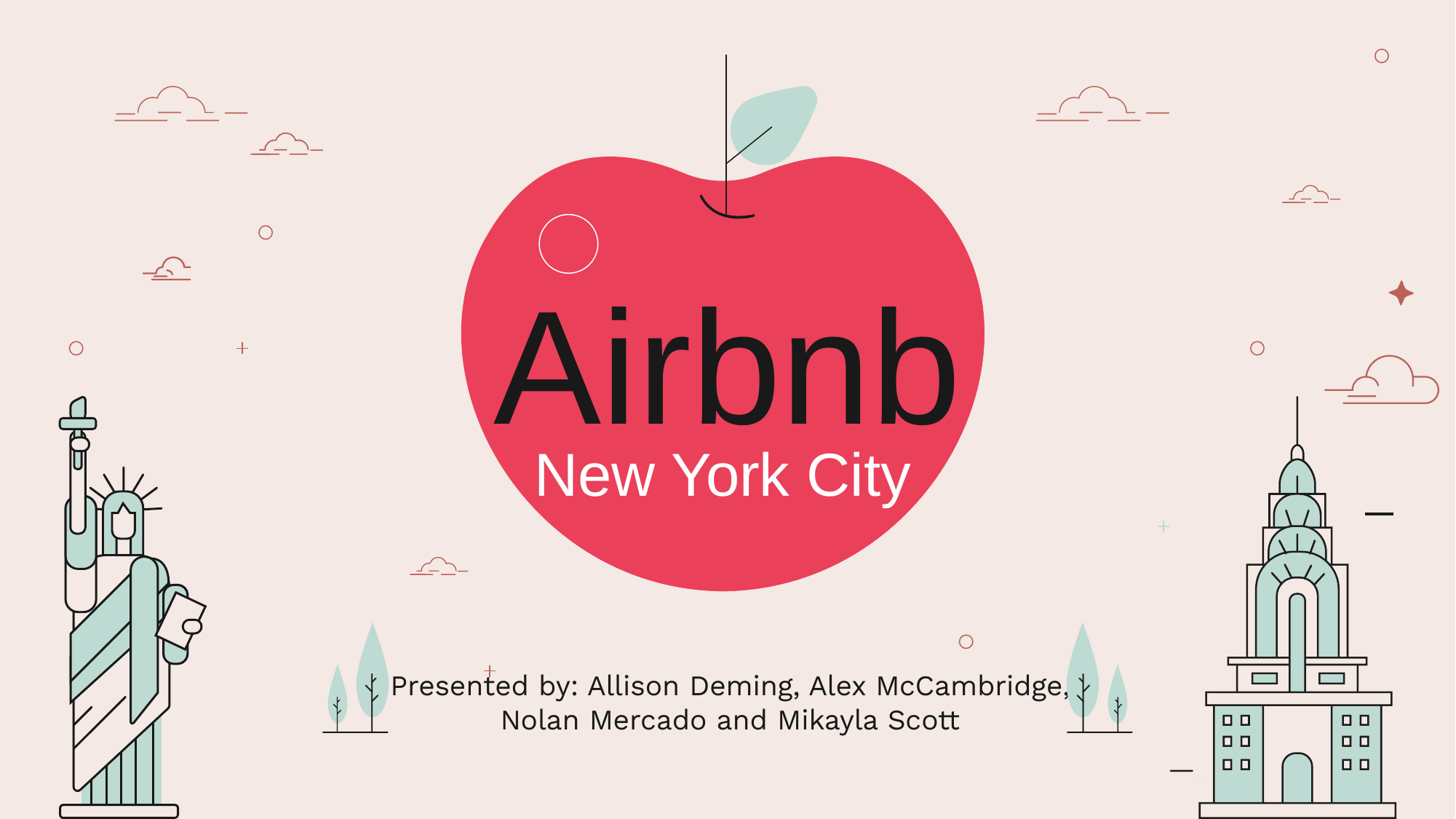

Airbnb

# New York City

Presented by: Allison Deming, Alex McCambridge, Nolan Mercado and Mikayla Scott